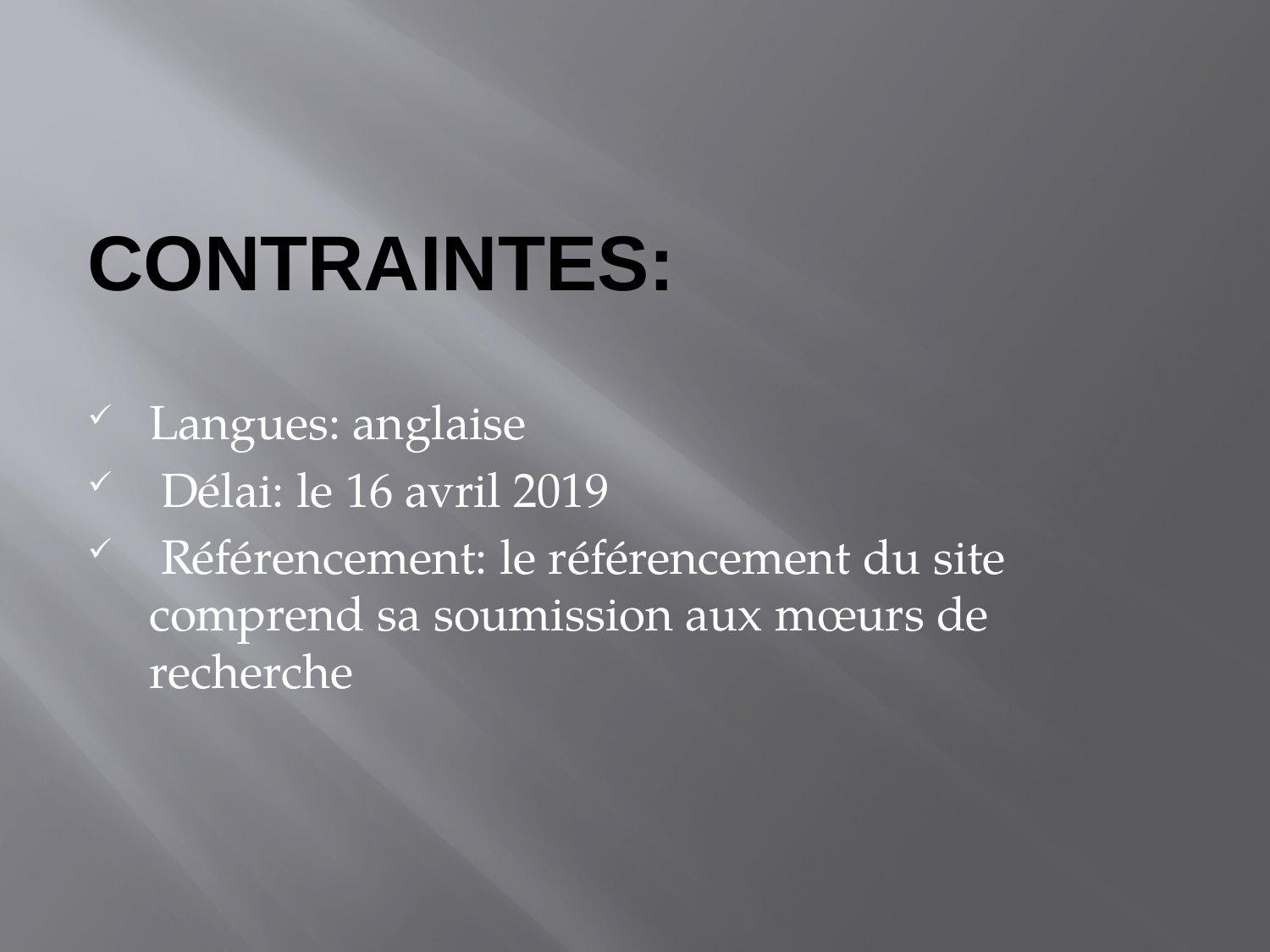

# Contraintes:
Langues: anglaise
 Délai: le 16 avril 2019
 Référencement: le référencement du site comprend sa soumission aux mœurs de recherche